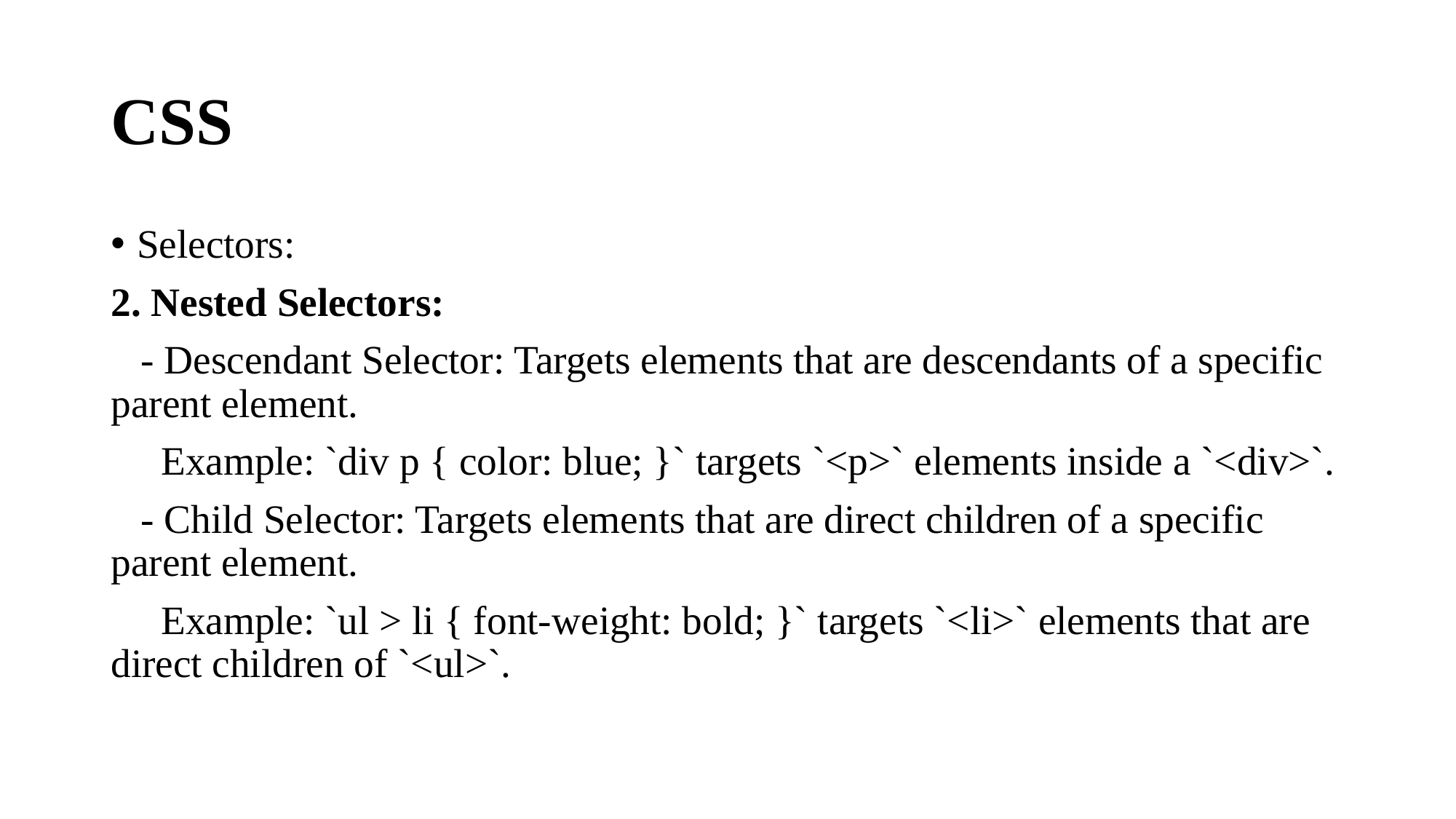

# CSS
Selectors:
2. Nested Selectors:
   - Descendant Selector: Targets elements that are descendants of a specific parent element.
     Example: `div p { color: blue; }` targets `<p>` elements inside a `<div>`.
   - Child Selector: Targets elements that are direct children of a specific parent element.
     Example: `ul > li { font-weight: bold; }` targets `<li>` elements that are direct children of `<ul>`.